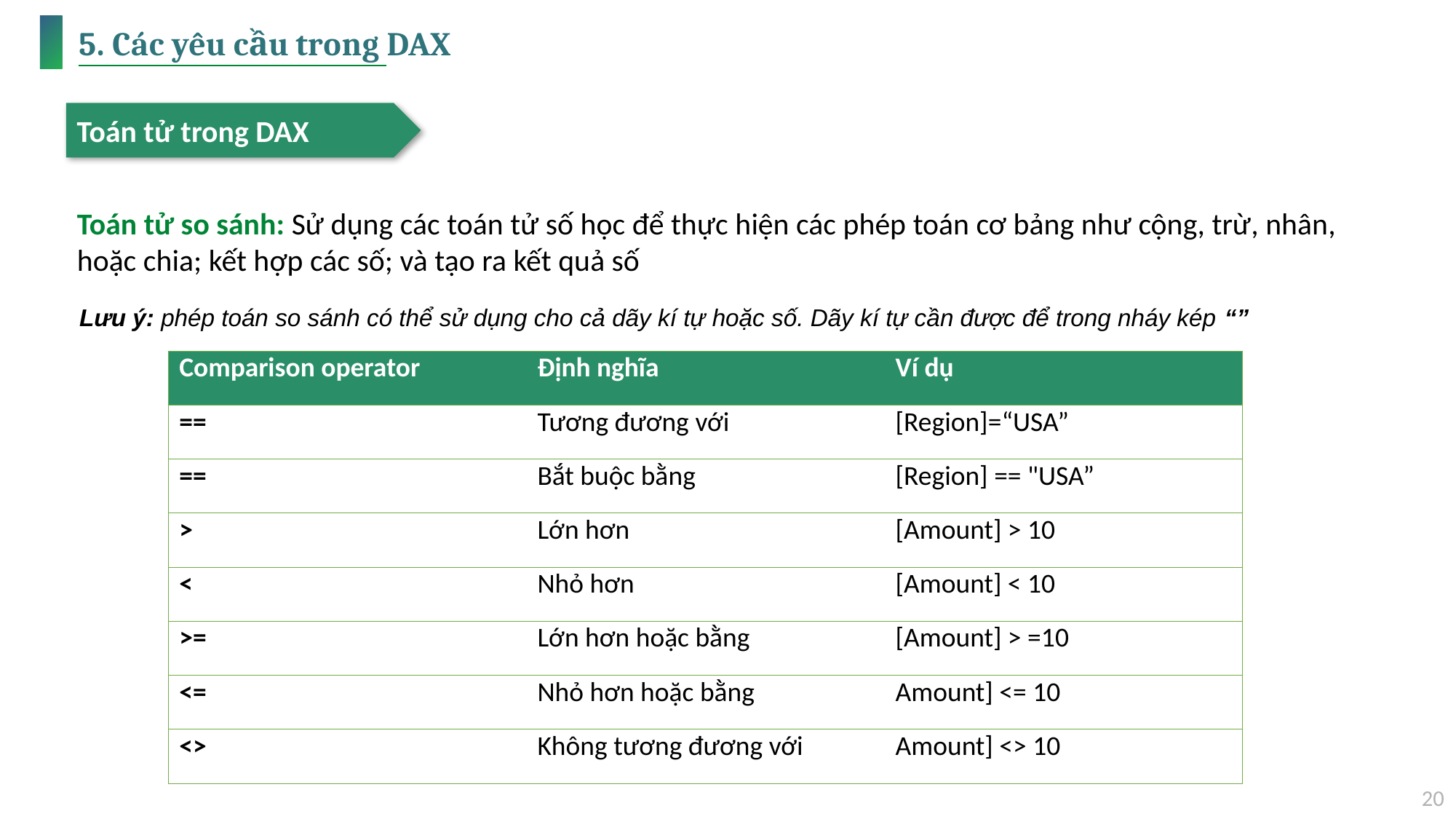

# 5. Các yêu cầu trong DAX
Toán tử trong DAX
Toán tử so sánh: Sử dụng các toán tử số học để thực hiện các phép toán cơ bảng như cộng, trừ, nhân, hoặc chia; kết hợp các số; và tạo ra kết quả số
Lưu ý: phép toán so sánh có thể sử dụng cho cả dãy kí tự hoặc số. Dãy kí tự cần được để trong nháy kép “”
| Comparison operator | Định nghĩa | Ví dụ |
| --- | --- | --- |
| == | Tương đương với | [Region]=“USA” |
| == | Bắt buộc bằng | [Region] == "USA” |
| > | Lớn hơn | [Amount] > 10 |
| < | Nhỏ hơn | [Amount] < 10 |
| >= | Lớn hơn hoặc bằng | [Amount] > =10 |
| <= | Nhỏ hơn hoặc bằng | Amount] <= 10 |
| <> | Không tương đương với | Amount] <> 10 |
20